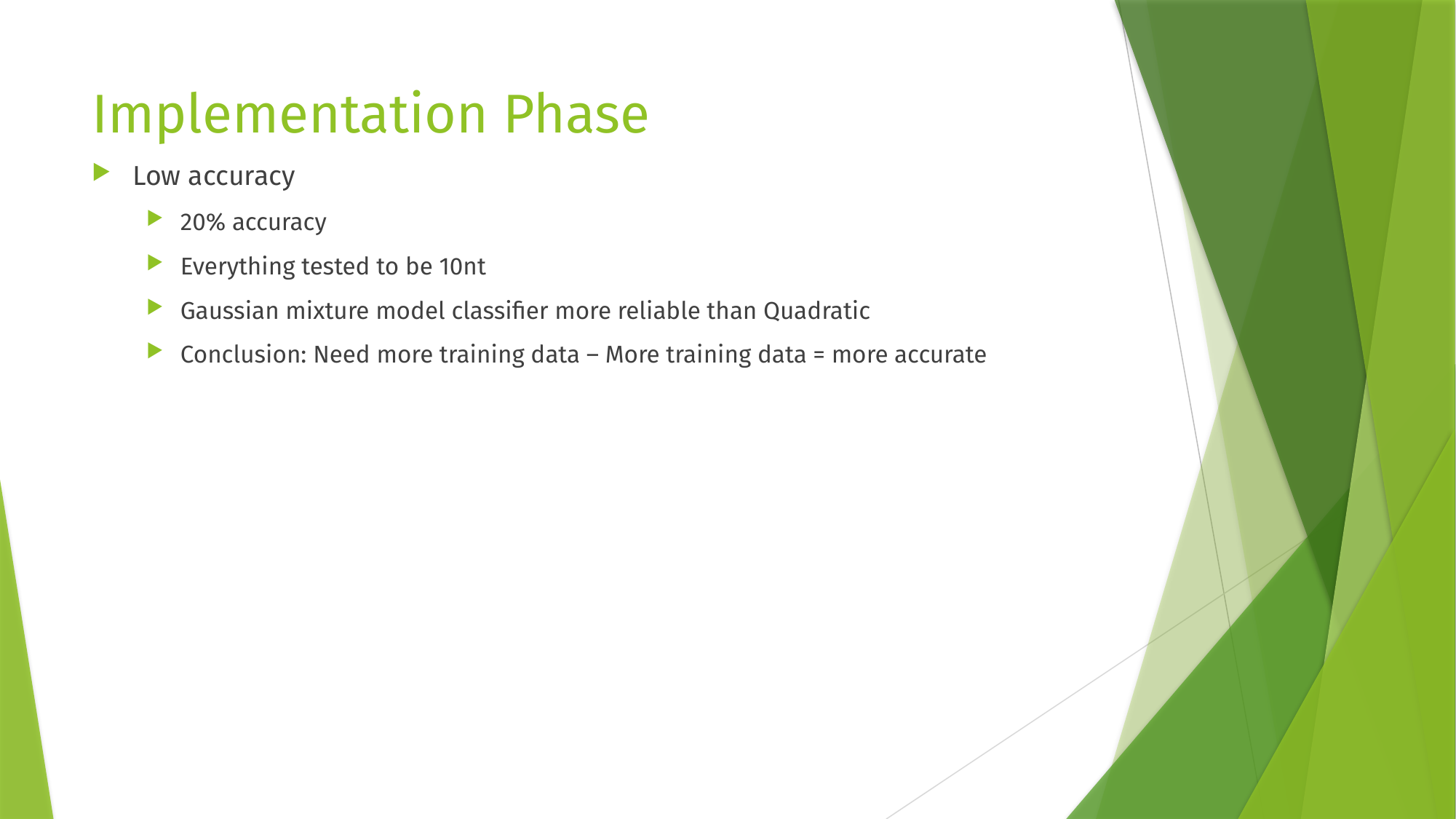

# Implementation Phase
Low accuracy
20% accuracy
Everything tested to be 10nt
Gaussian mixture model classifier more reliable than Quadratic
Conclusion: Need more training data – More training data = more accurate